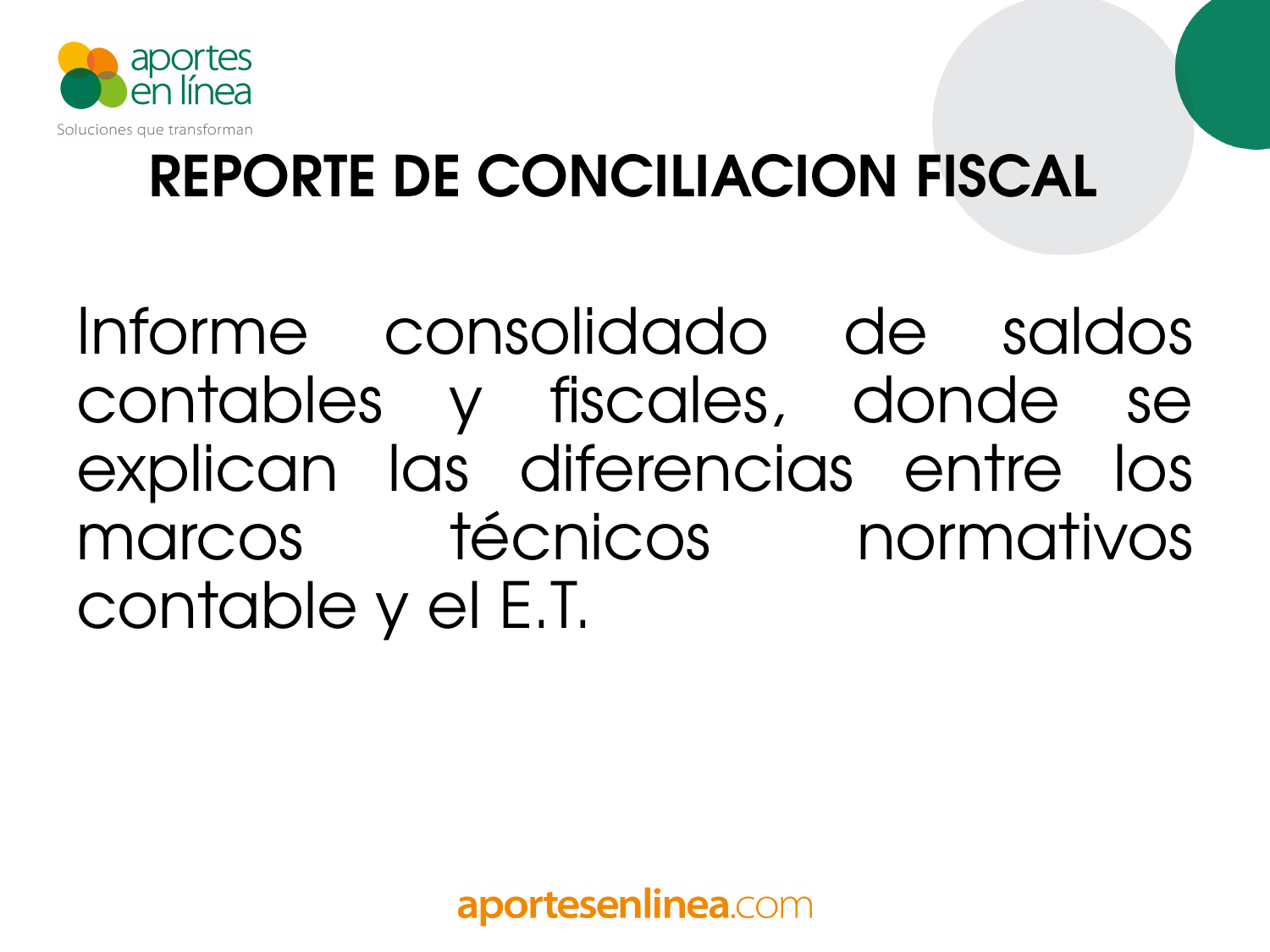

# REPORTE DE CONCILIACION FISCAL
Informe consolidado de saldos contables y fiscales, donde se explican las diferencias entre los marcos técnicos normativos contable y el E.T.